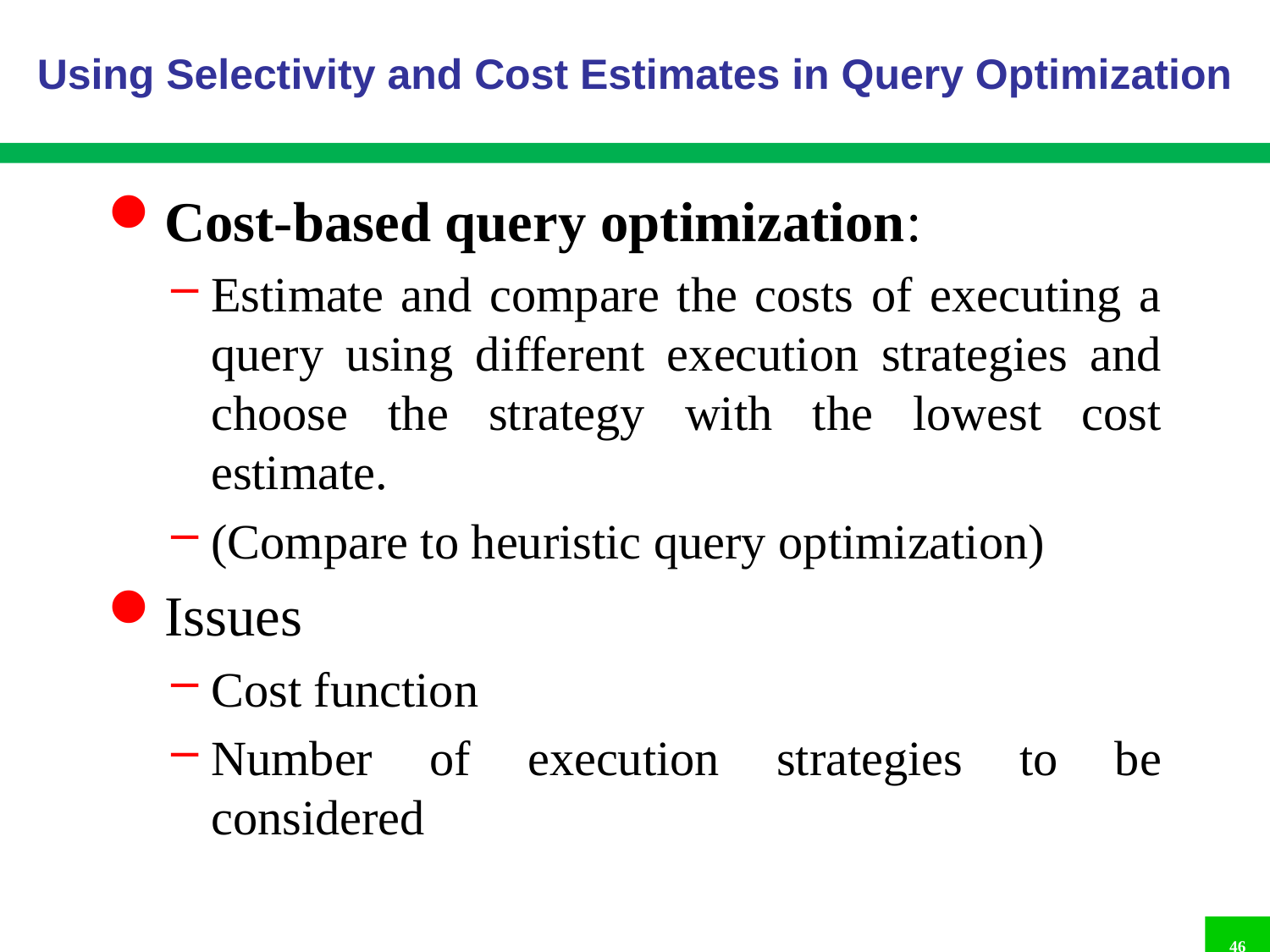

# Using Selectivity and Cost Estimates in Query Optimization
Cost-based query optimization:
Estimate and compare the costs of executing a query using different execution strategies and choose the strategy with the lowest cost estimate.
(Compare to heuristic query optimization)
Issues
Cost function
Number of execution strategies to be considered
46